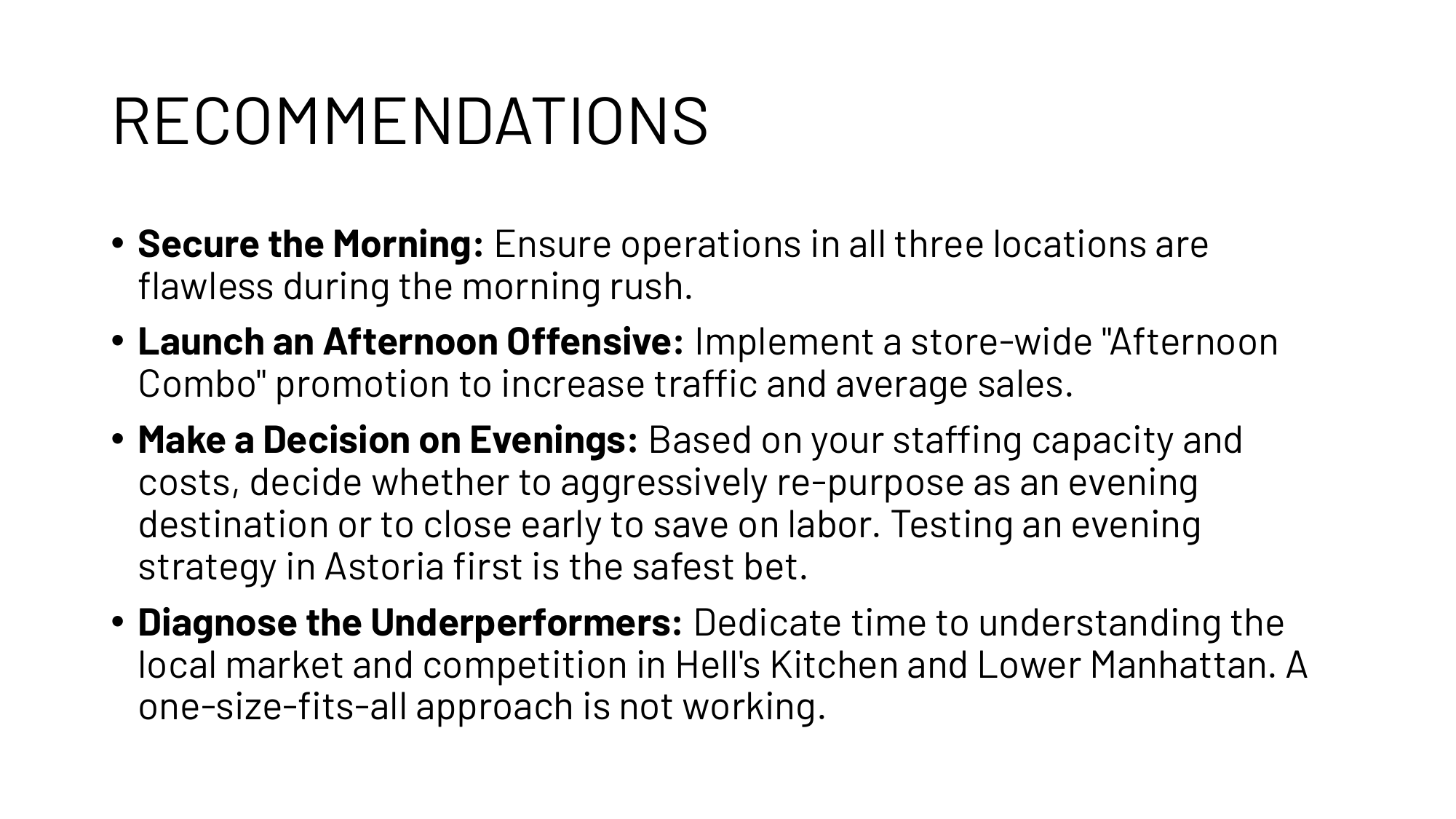

# RECOMMENDATIONS
Secure the Morning: Ensure operations in all three locations are flawless during the morning rush.
Launch an Afternoon Offensive: Implement a store-wide "Afternoon Combo" promotion to increase traffic and average sales.
Make a Decision on Evenings: Based on your staffing capacity and costs, decide whether to aggressively re-purpose as an evening destination or to close early to save on labor. Testing an evening strategy in Astoria first is the safest bet.
Diagnose the Underperformers: Dedicate time to understanding the local market and competition in Hell's Kitchen and Lower Manhattan. A one-size-fits-all approach is not working.